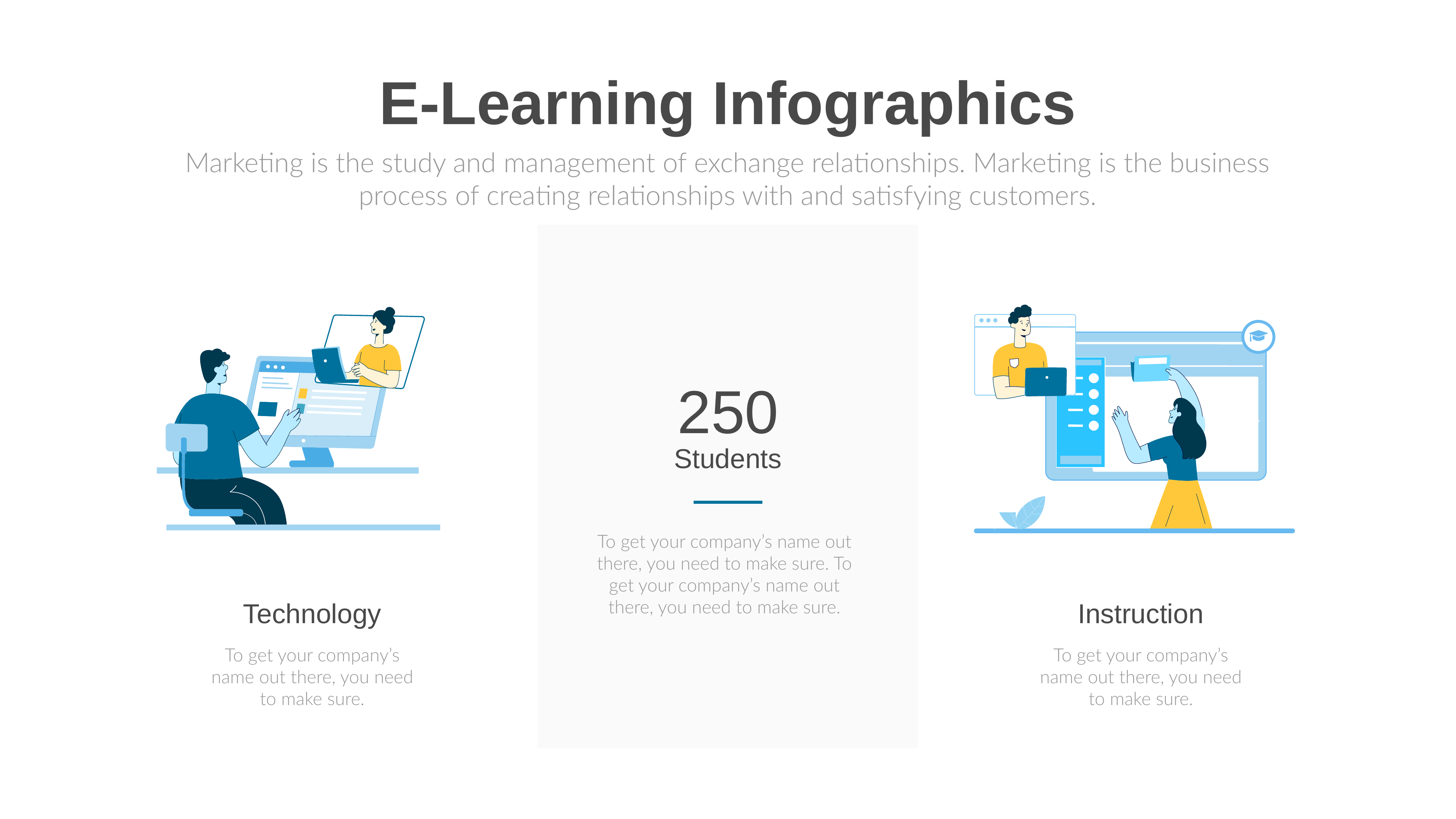

E-Learning Infographics
Marketing is the study and management of exchange relationships. Marketing is the business process of creating relationships with and satisfying customers.

250

Students

To get your company’s name out there, you need to make sure. To get your company’s name out there, you need to make sure.
Technology
To get your company’s name out there, you need to make sure.
Instruction
To get your company’s name out there, you need to make sure.